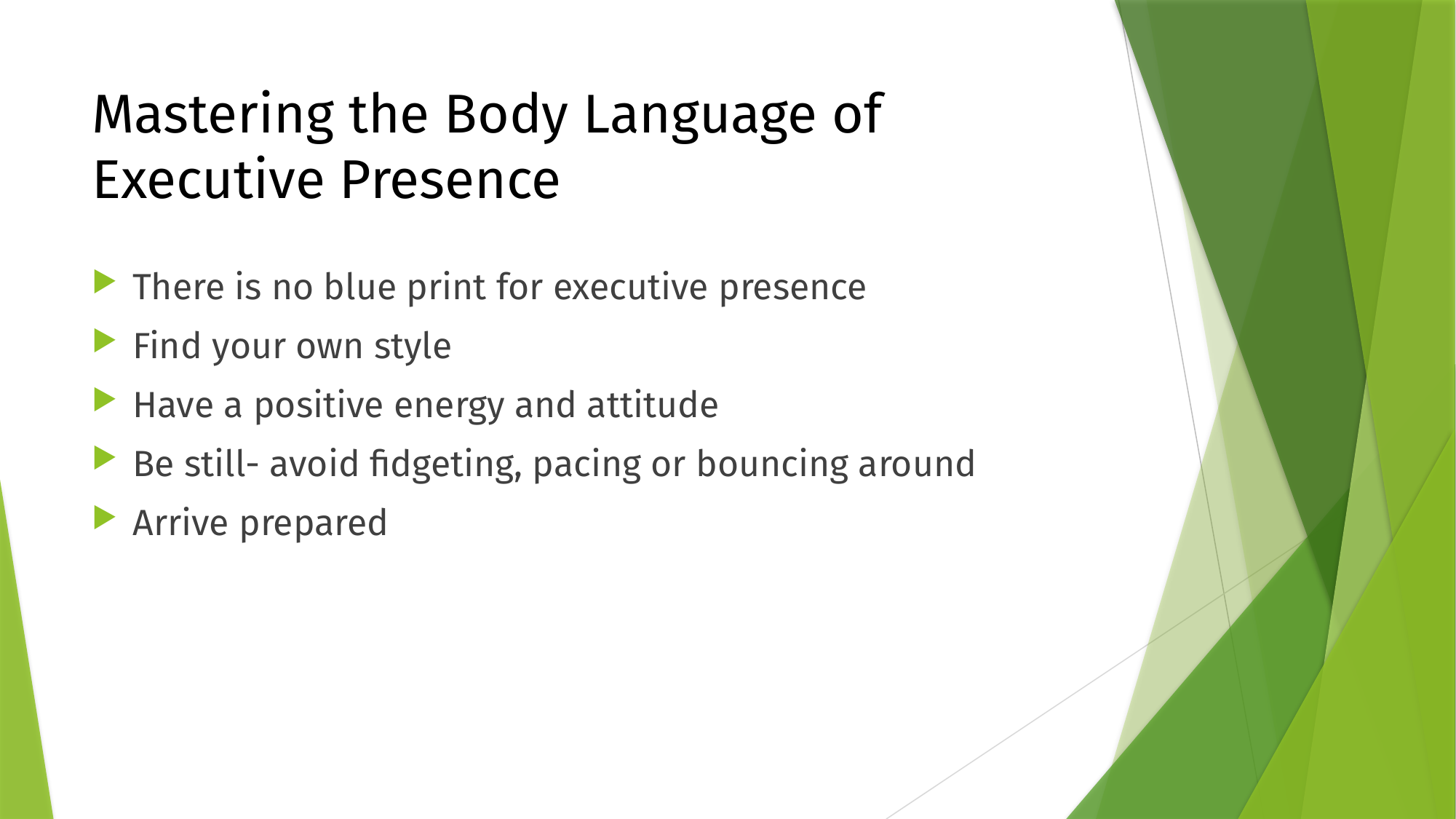

# Mastering the Body Language of Executive Presence
There is no blue print for executive presence
Find your own style
Have a positive energy and attitude
Be still- avoid fidgeting, pacing or bouncing around
Arrive prepared